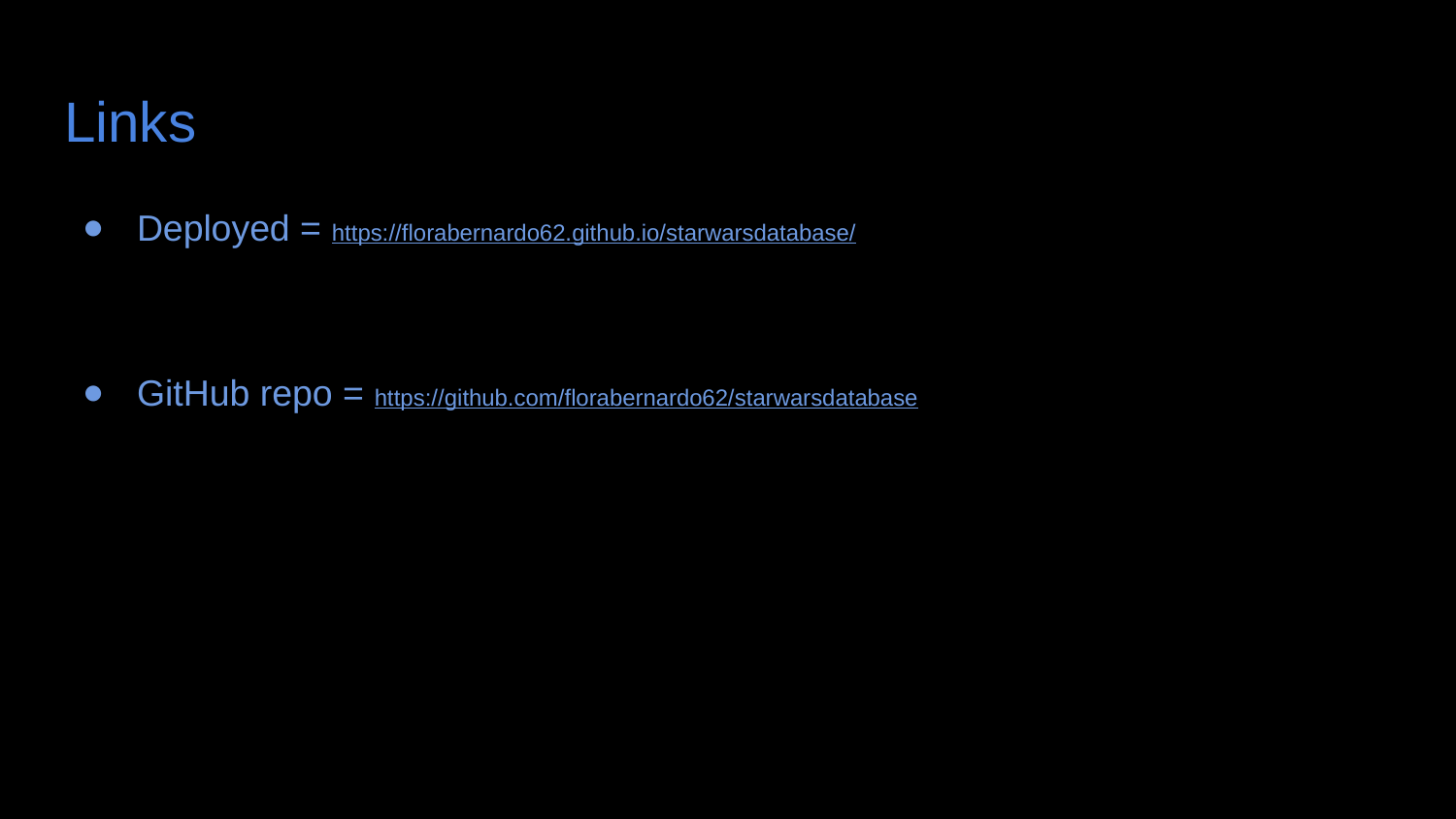

# Links
Deployed = https://florabernardo62.github.io/starwarsdatabase/

GitHub repo = https://github.com/florabernardo62/starwarsdatabase